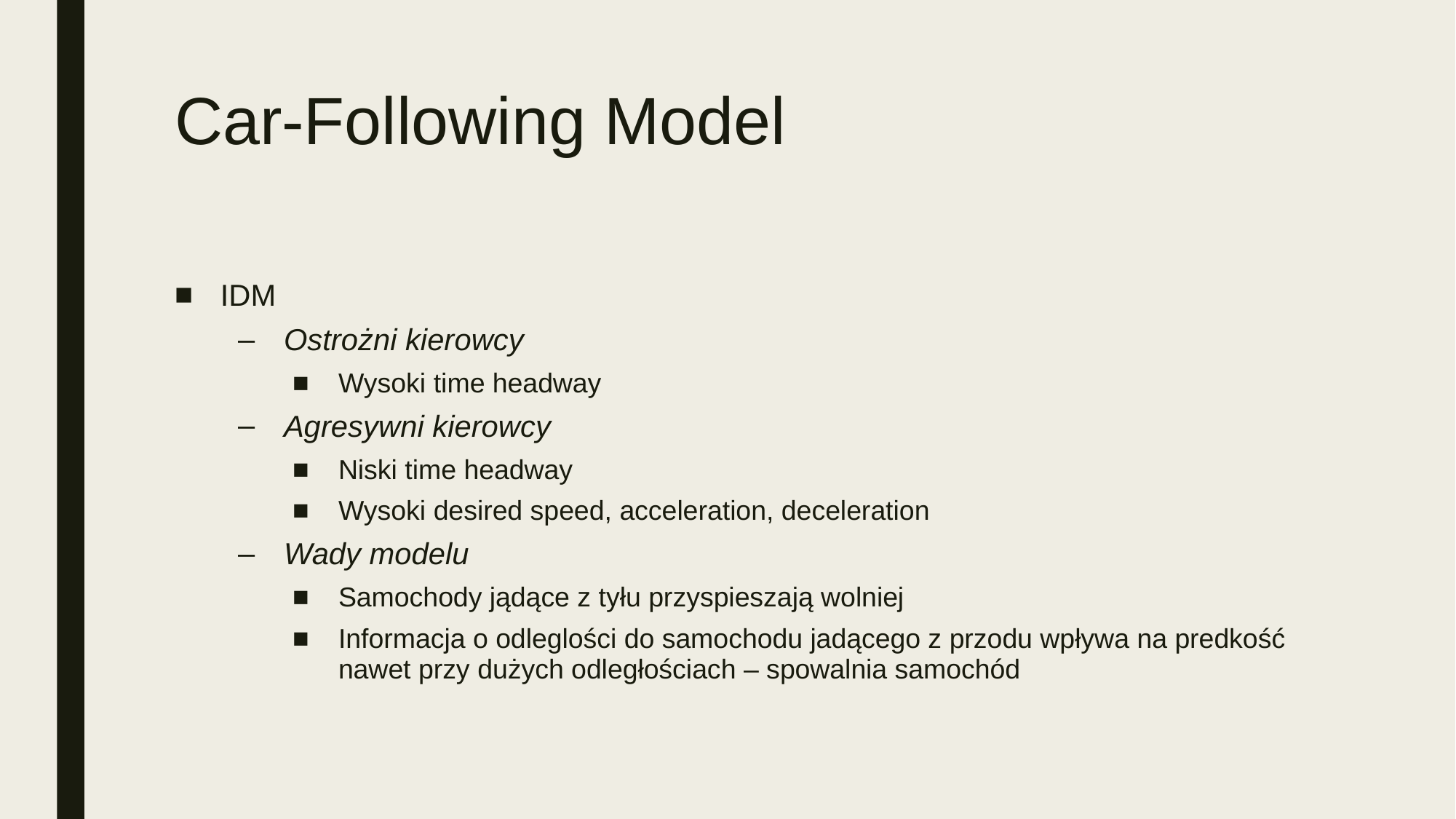

# Car-Following Model
IDM
Ostrożni kierowcy
Wysoki time headway
Agresywni kierowcy
Niski time headway
Wysoki desired speed, acceleration, deceleration
Wady modelu
Samochody jądące z tyłu przyspieszają wolniej
Informacja o odleglości do samochodu jadącego z przodu wpływa na predkość nawet przy dużych odległościach – spowalnia samochód